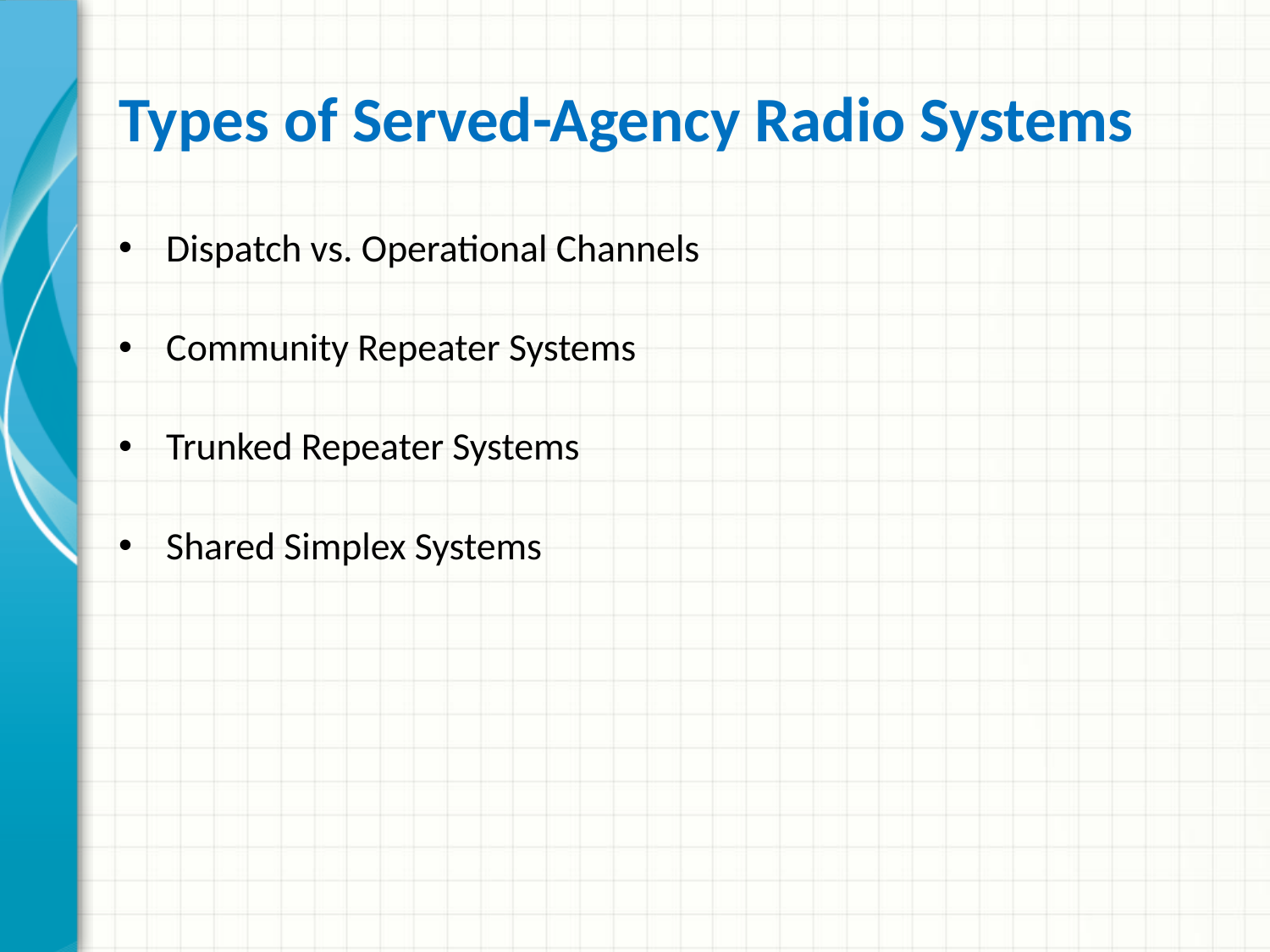

# Types of Served-Agency Radio Systems
Dispatch vs. Operational Channels

Community Repeater Systems

Trunked Repeater Systems

Shared Simplex Systems